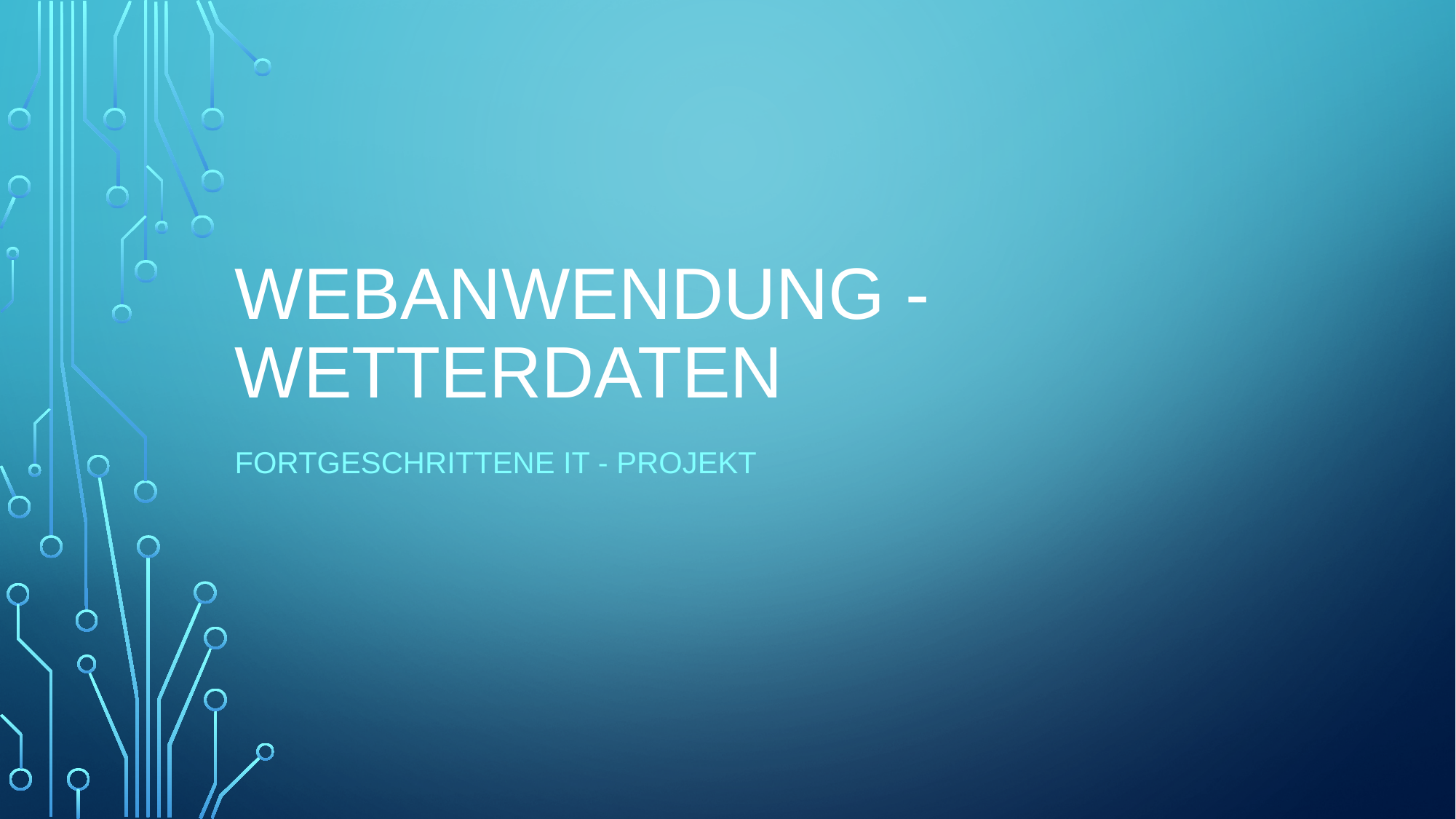

# Webanwendung - Wetterdaten
Fortgeschrittene IT - PRojekt